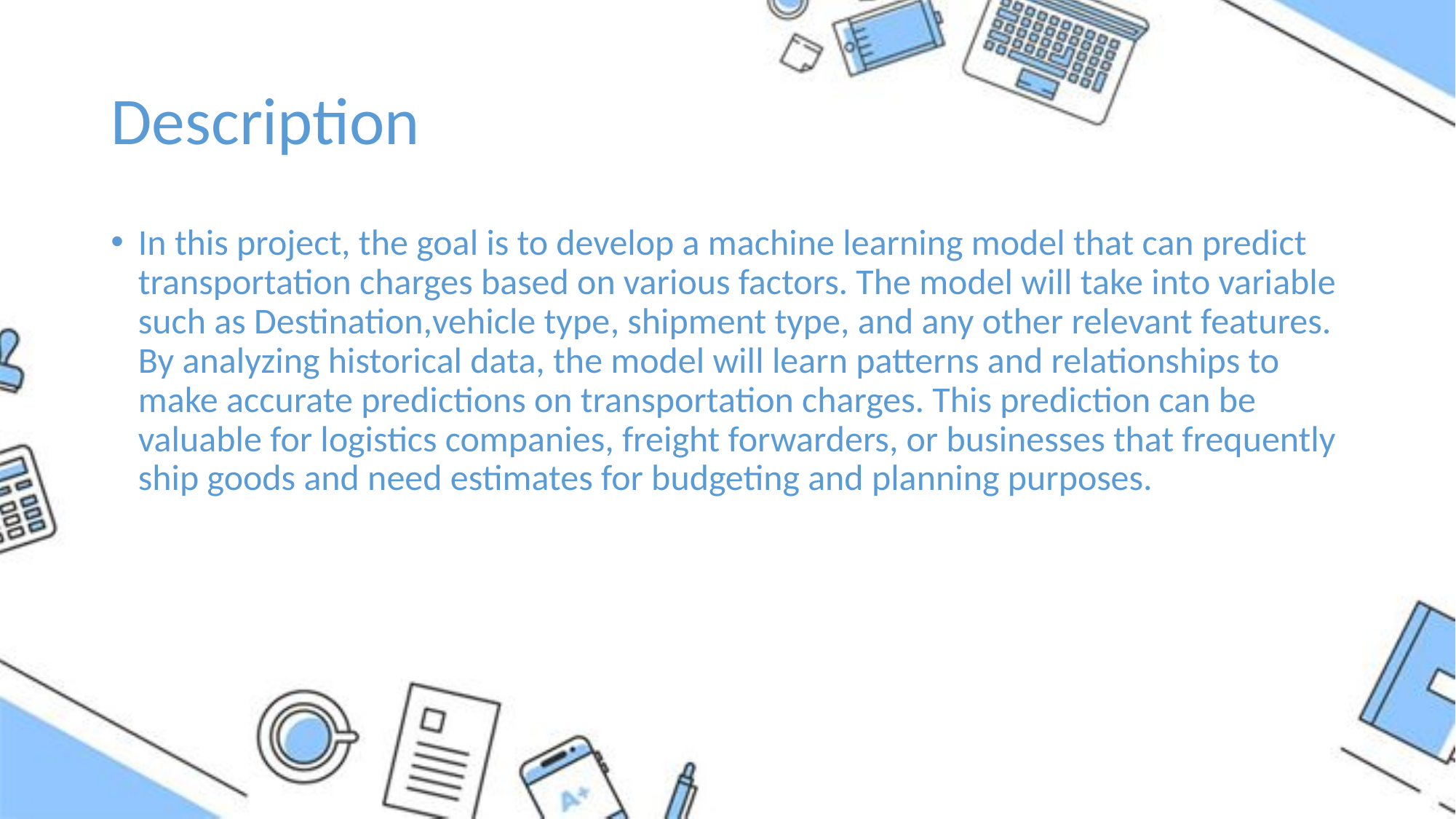

# Description
In this project, the goal is to develop a machine learning model that can predict transportation charges based on various factors. The model will take into variable such as Destination,vehicle type, shipment type, and any other relevant features. By analyzing historical data, the model will learn patterns and relationships to make accurate predictions on transportation charges. This prediction can be valuable for logistics companies, freight forwarders, or businesses that frequently ship goods and need estimates for budgeting and planning purposes.